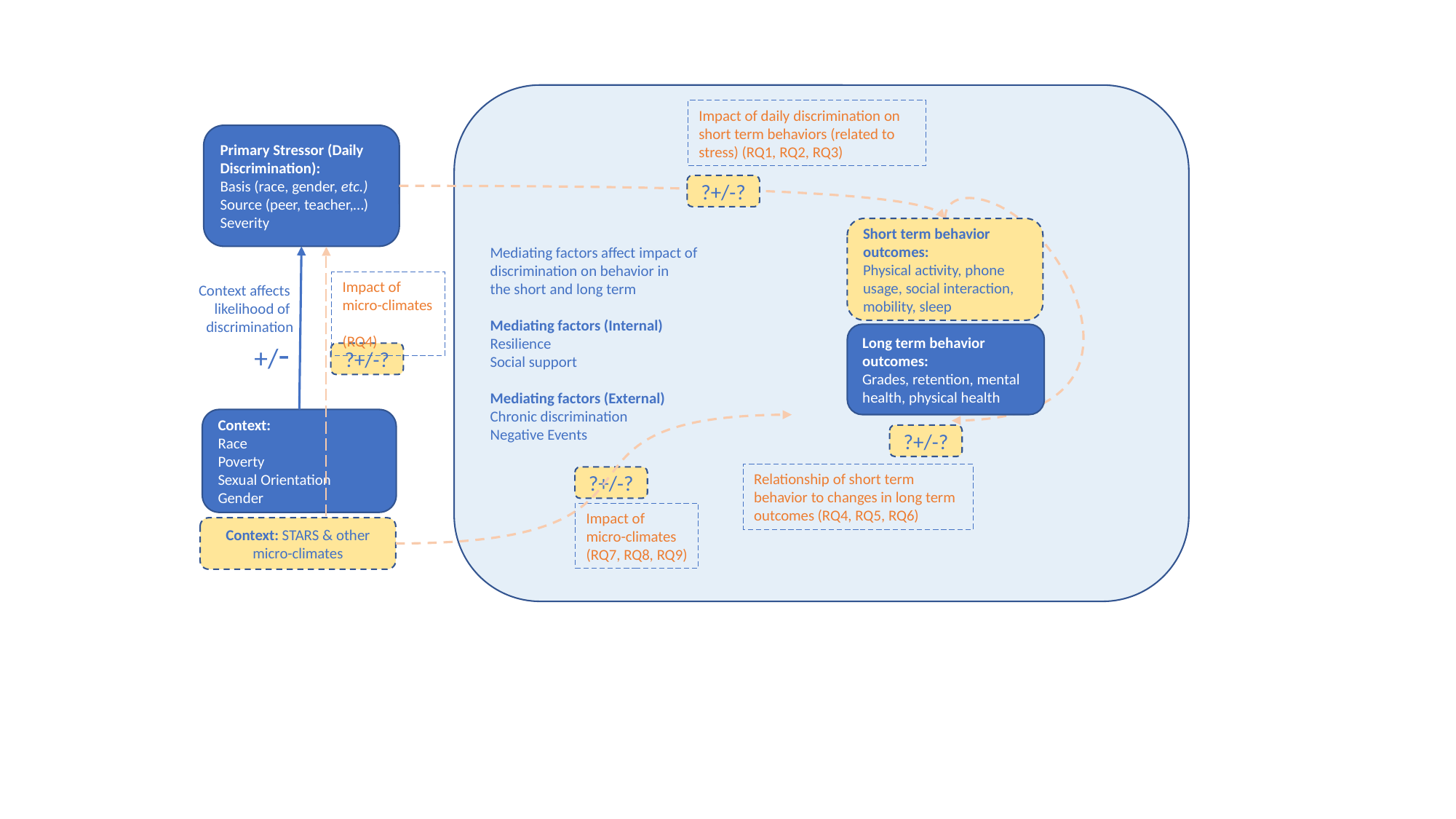

Mediating factors affect impact of
discrimination on behavior in
the short and long term

Mediating factors (Internal)
Resilience
Social support
Mediating factors (External)
Chronic discrimination
Negative Events
Impact of daily discrimination on short term behaviors (related to stress) (RQ1, RQ2, RQ3)
Primary Stressor (Daily Discrimination):
Basis (race, gender, etc.)
Source (peer, teacher,…)
Severity
?+/-?
Short term behavior outcomes:
Physical activity, phone usage, social interaction, mobility, sleep
Impact of
micro-climates
(RQ4)
Context affects
likelihood of
discrimination
-
Long term behavior outcomes:
Grades, retention, mental health, physical health
+/-
?+/-?
Context:
Race
Poverty
Sexual Orientation
Gender
?+/-?
Relationship of short term behavior to changes in long term outcomes (RQ4, RQ5, RQ6)
?+/-?
Impact of
micro-climates
(RQ7, RQ8, RQ9)
Context: STARS & other micro-climates